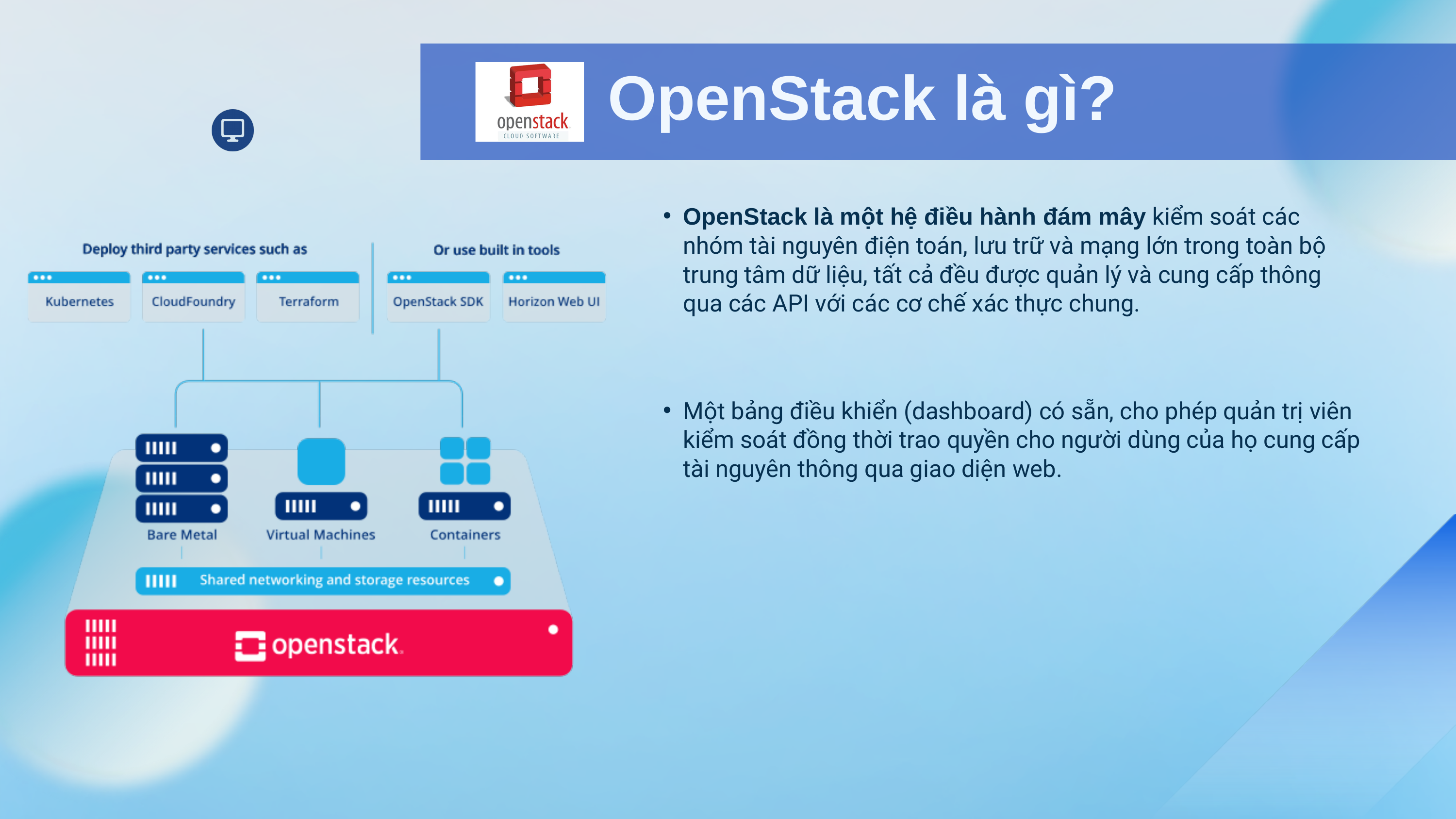

OpenStack là gì?

OpenStack là một hệ điều hành đám mây kiểm soát các nhóm tài nguyên điện toán, lưu trữ và mạng lớn trong toàn bộ trung tâm dữ liệu, tất cả đều được quản lý và cung cấp thông qua các API với các cơ chế xác thực chung.

Một bảng điều khiển (dashboard) có sẵn, cho phép quản trị viên kiểm soát đồng thời trao quyền cho người dùng của họ cung cấp tài nguyên thông qua giao diện web.